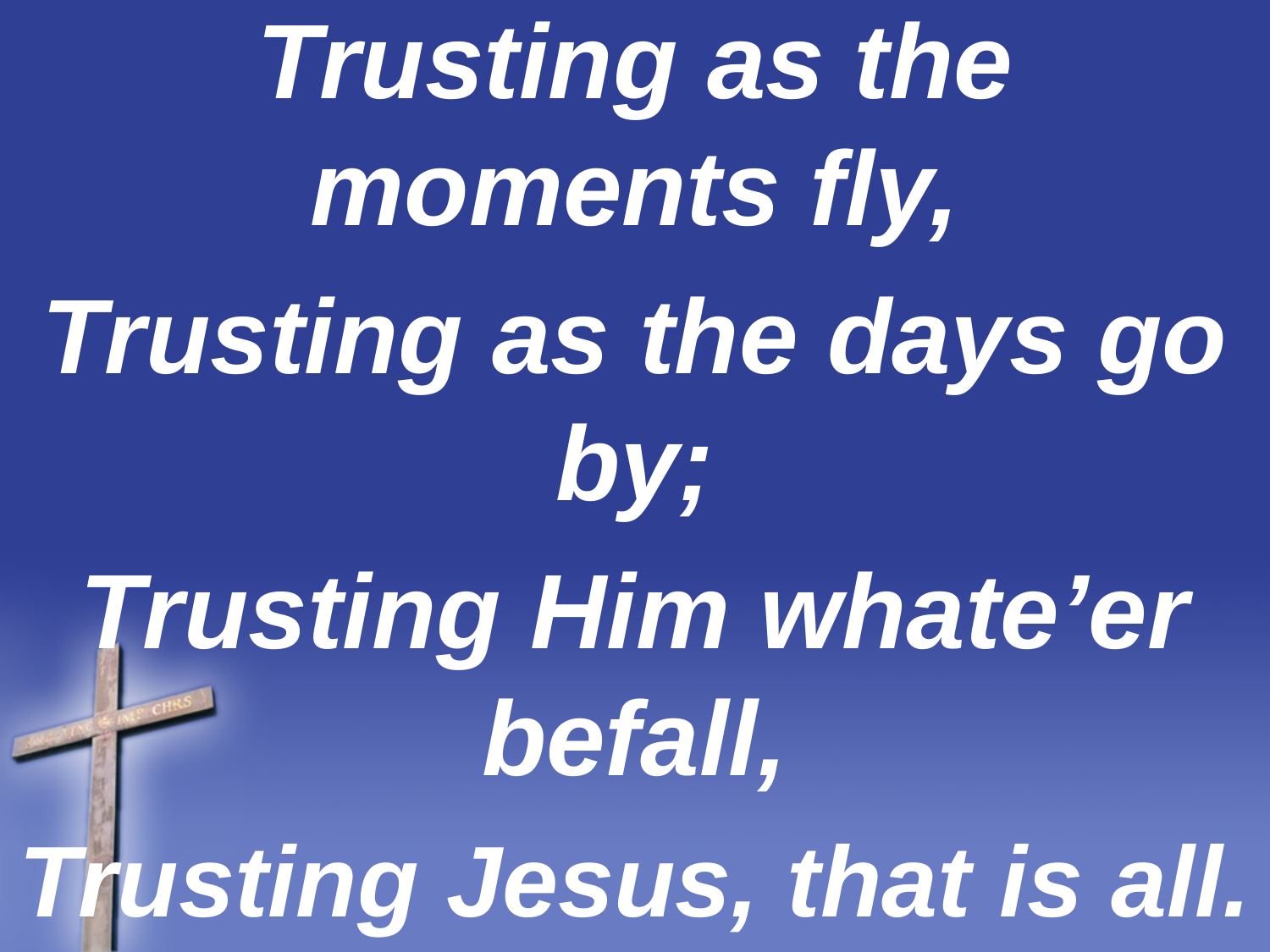

Trusting as the moments fly,
Trusting as the days go by;
Trusting Him whate’er befall,
Trusting Jesus, that is all.